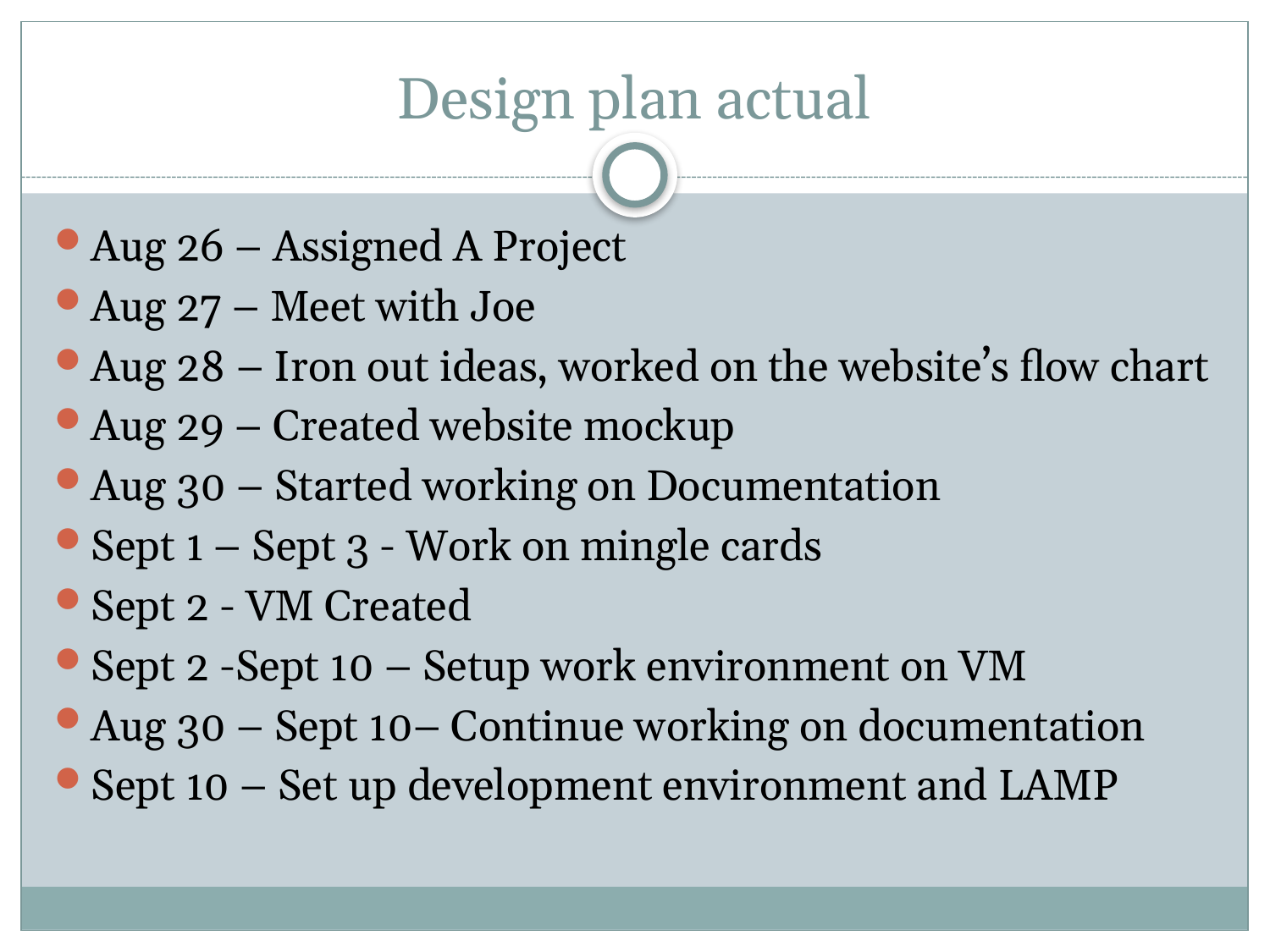

# Design plan actual
Aug 26 – Assigned A Project
Aug 27 – Meet with Joe
Aug 28 – Iron out ideas, worked on the website’s flow chart
Aug 29 – Created website mockup
Aug 30 – Started working on Documentation
Sept 1 – Sept 3 - Work on mingle cards
Sept 2 - VM Created
Sept 2 -Sept 10 – Setup work environment on VM
Aug 30 – Sept 10– Continue working on documentation
Sept 10 – Set up development environment and LAMP